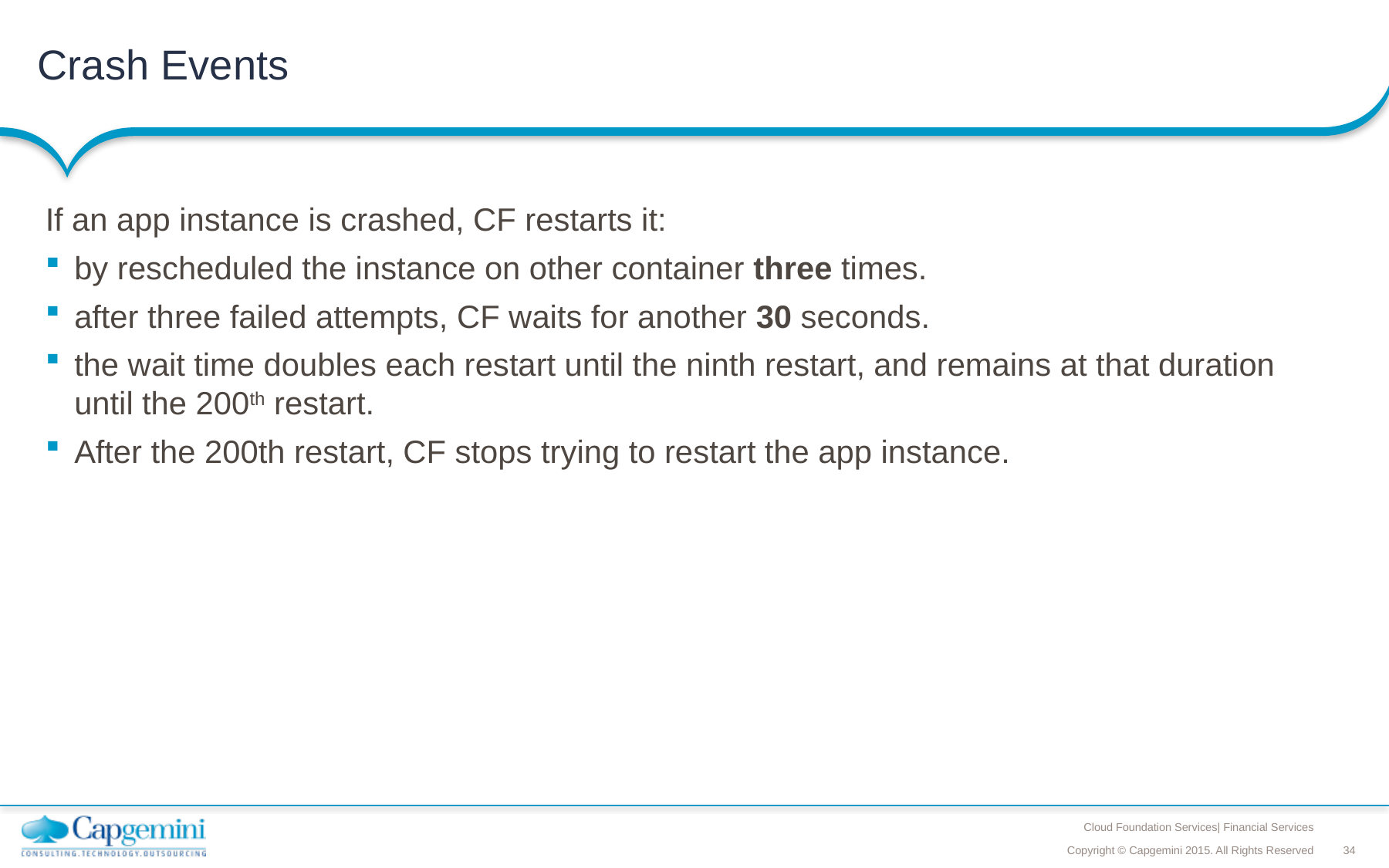

# Crash Events
If an app instance is crashed, CF restarts it:
by rescheduled the instance on other container three times.
after three failed attempts, CF waits for another 30 seconds.
the wait time doubles each restart until the ninth restart, and remains at that duration until the 200th restart.
After the 200th restart, CF stops trying to restart the app instance.